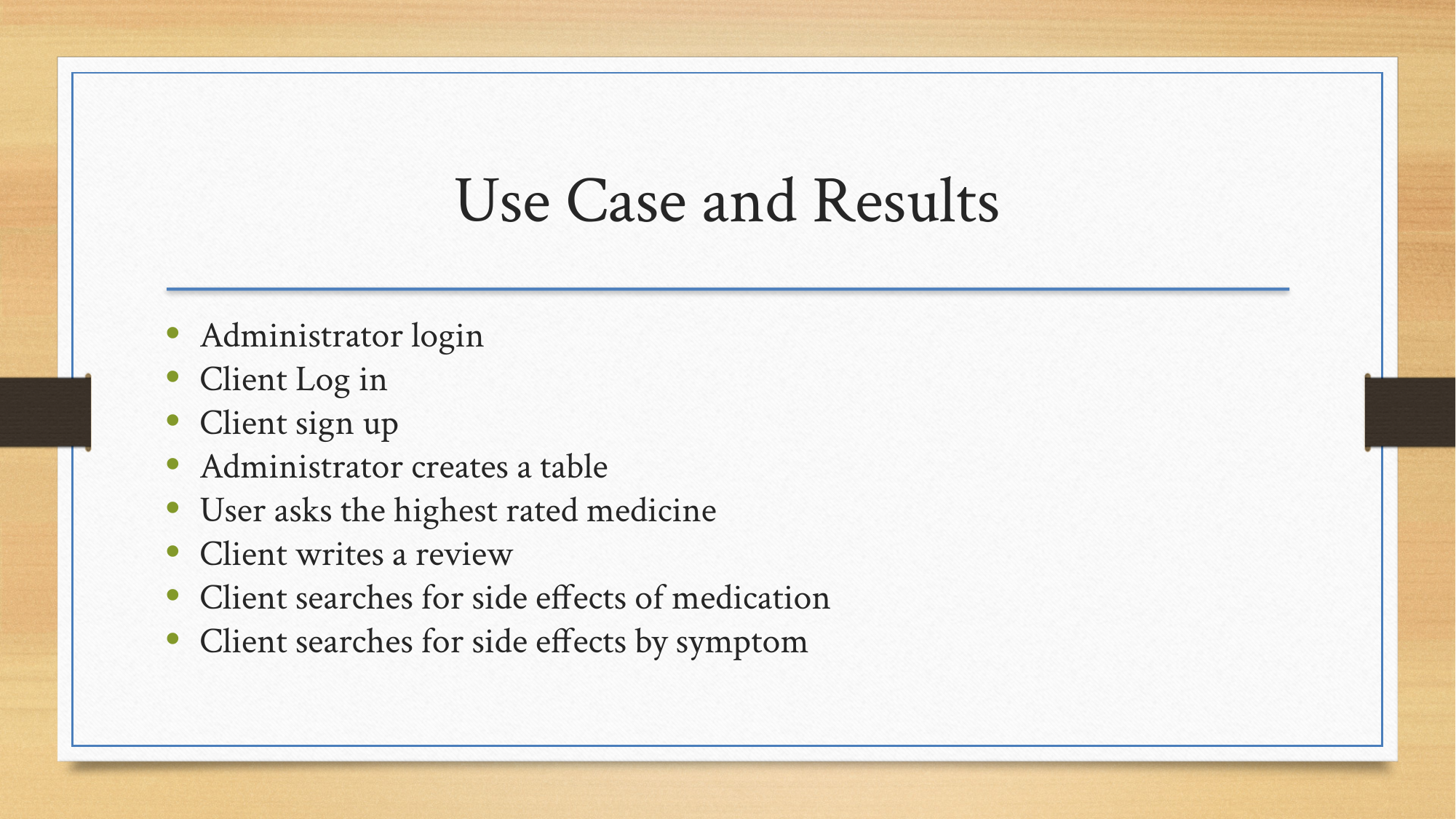

Use Case and Results
Administrator login
Client Log in
Client sign up
Administrator creates a table
User asks the highest rated medicine
Client writes a review
Client searches for side effects of medication
Client searches for side effects by symptom